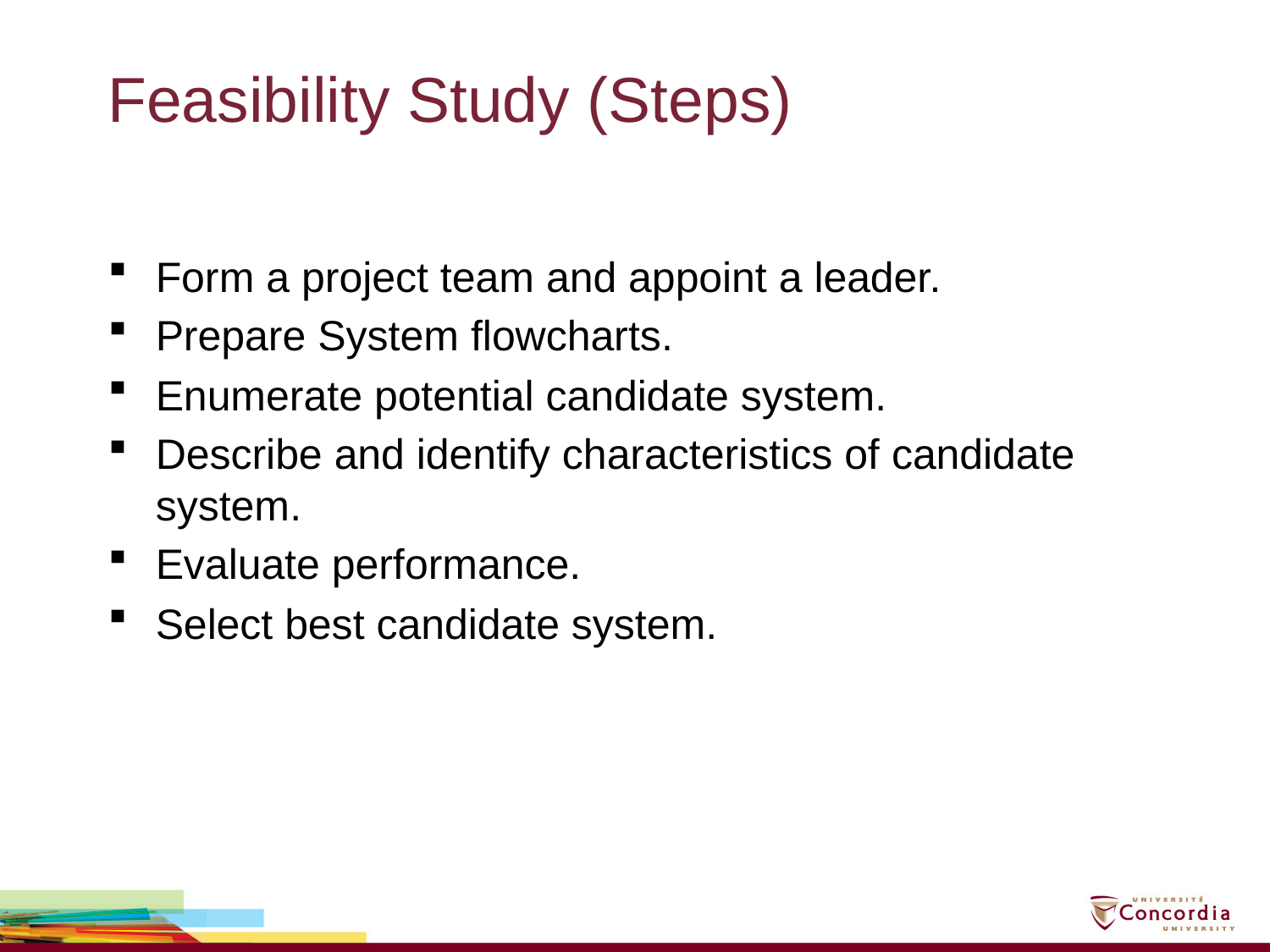

# Feasibility Study (Steps)
Form a project team and appoint a leader.
Prepare System flowcharts.
Enumerate potential candidate system.
Describe and identify characteristics of candidate system.
Evaluate performance.
Select best candidate system.